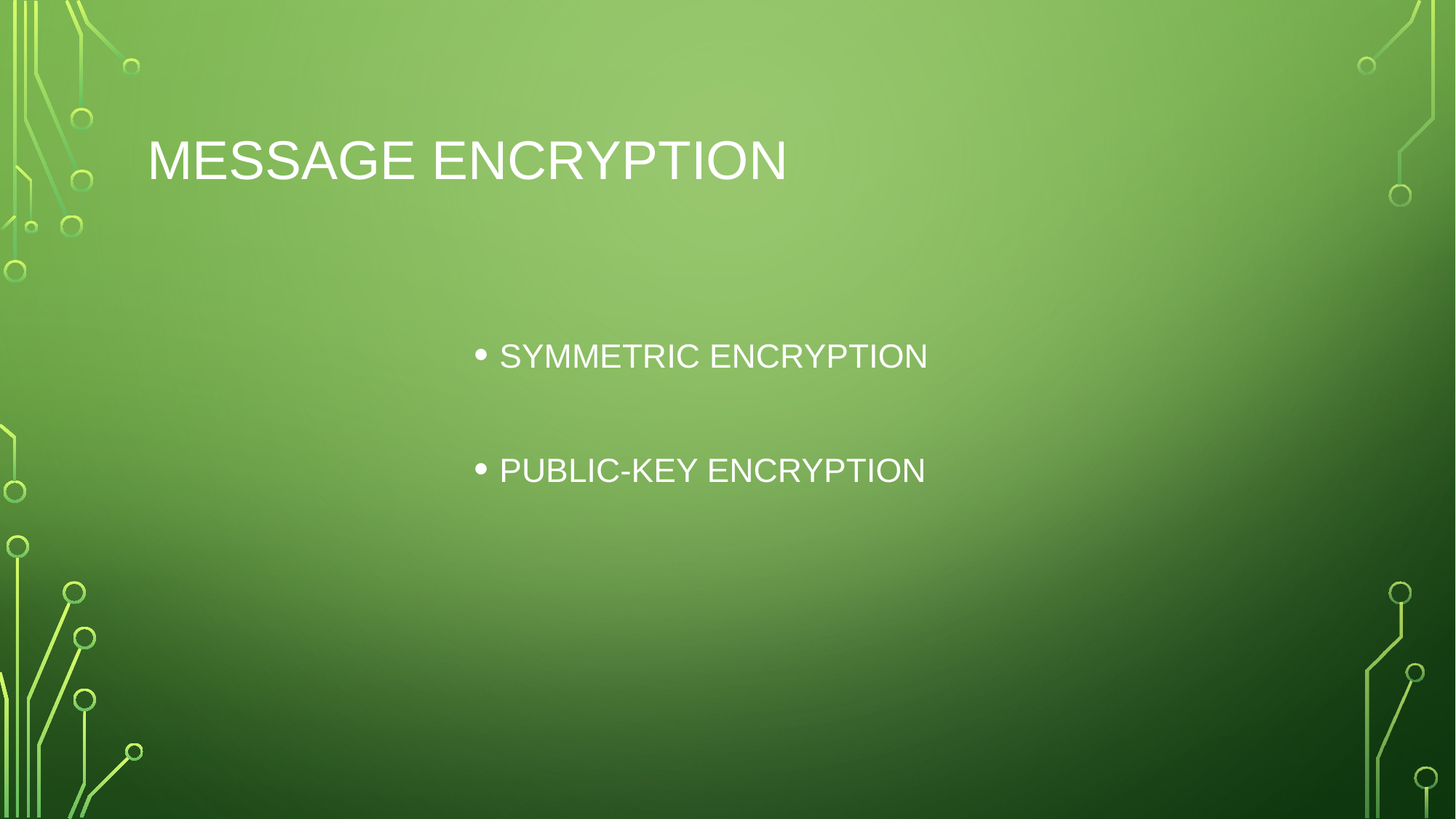

# Message Encryption
SYMMETRIC ENCRYPTION
PUBLIC-KEY ENCRYPTION